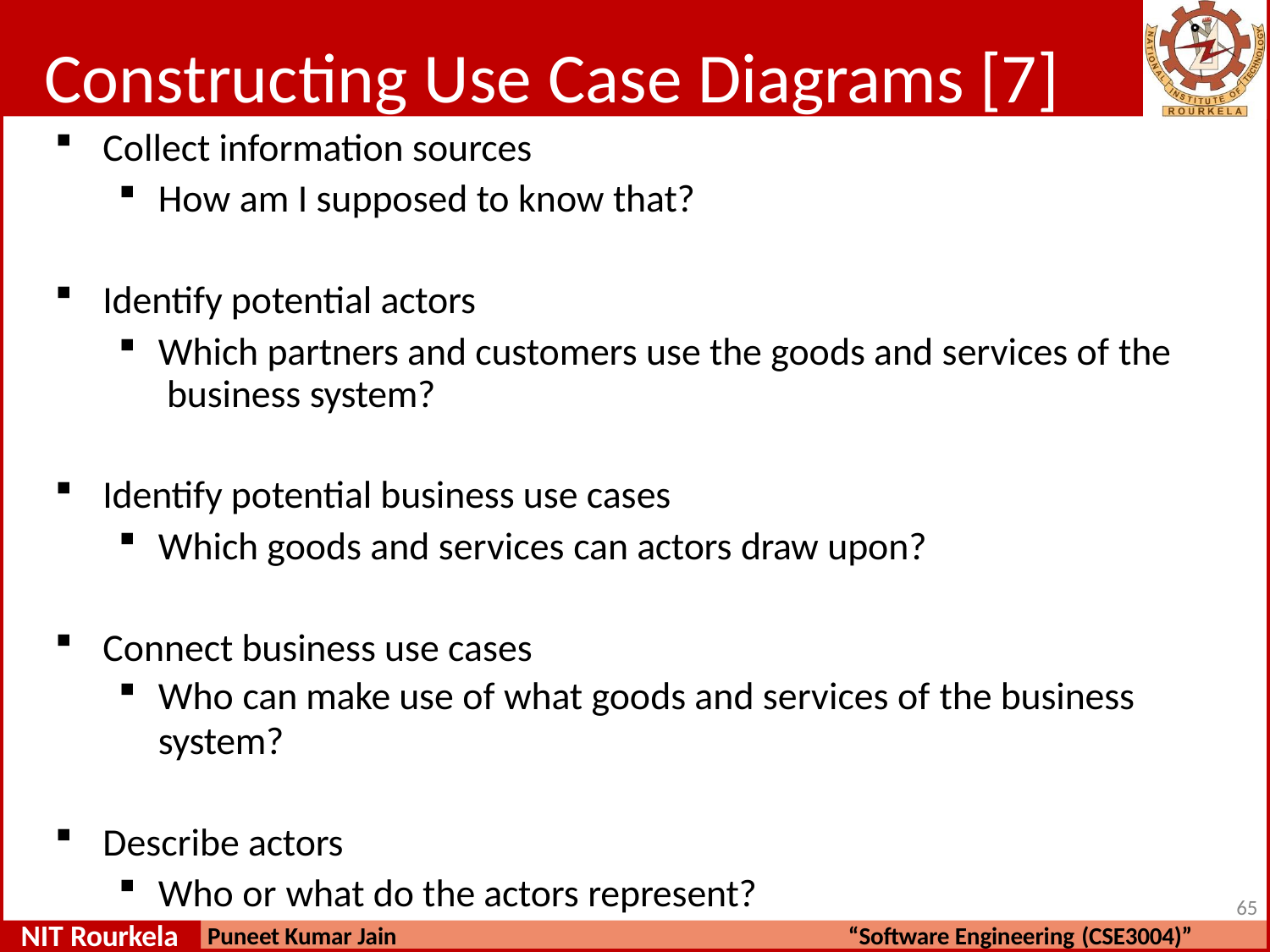

# Constructing Use Case Diagrams [7]
Collect information sources
How am I supposed to know that?

Identify potential actors
Which partners and customers use the goods and services of the  business system?

Identify potential business use cases
Which goods and services can actors draw upon?

Connect business use cases
Who can make use of what goods and services of the business
system?

Describe actors
Who or what do the actors represent?
65
NIT Rourkela
Puneet Kumar Jain
“Software Engineering (CSE3004)”